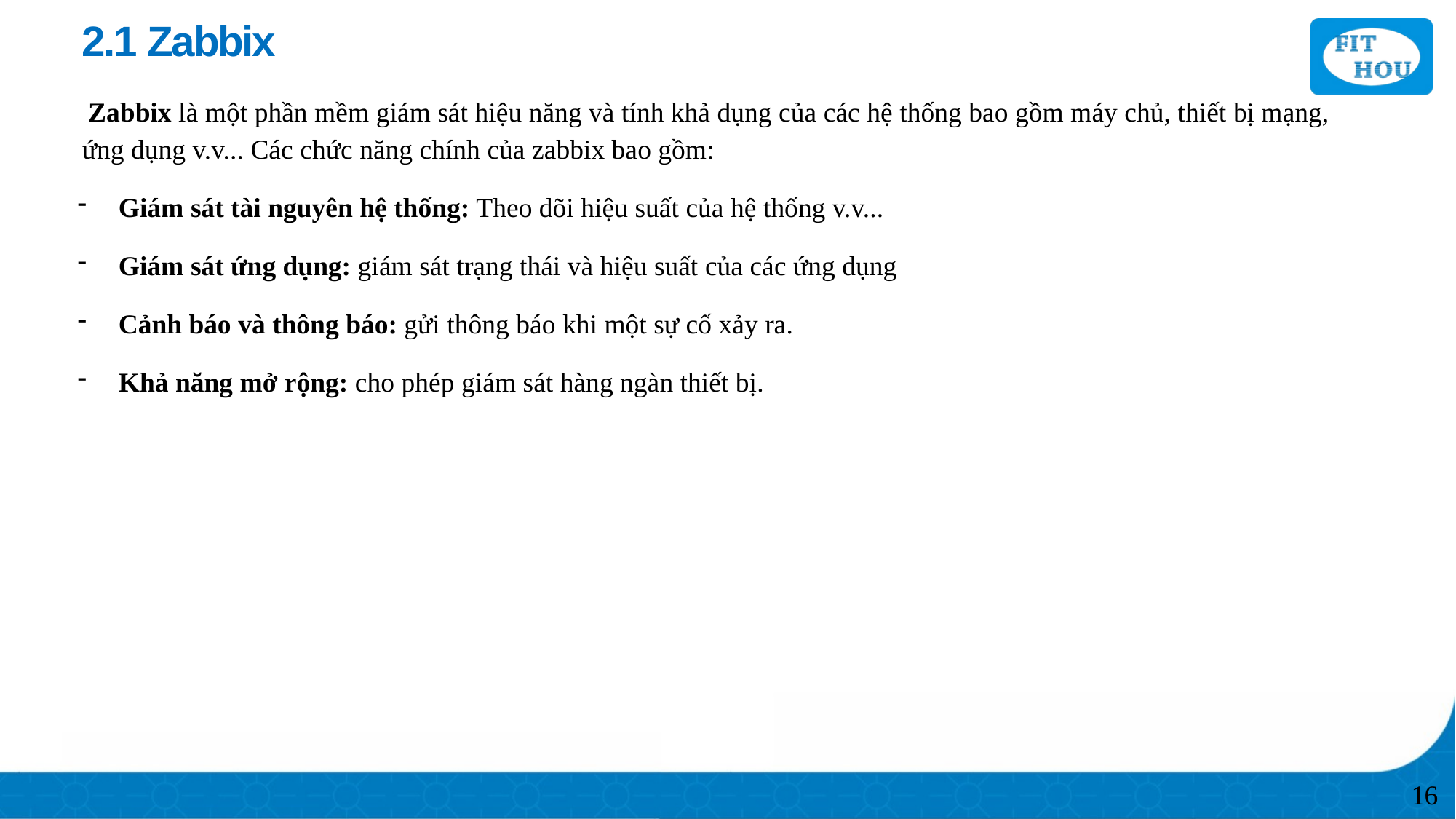

# 2.1 Zabbix
Zabbix là một phần mềm giám sát hiệu năng và tính khả dụng của các hệ thống bao gồm máy chủ, thiết bị mạng, ứng dụng v.v... Các chức năng chính của zabbix bao gồm:
Giám sát tài nguyên hệ thống: Theo dõi hiệu suất của hệ thống v.v...
Giám sát ứng dụng: giám sát trạng thái và hiệu suất của các ứng dụng
Cảnh báo và thông báo: gửi thông báo khi một sự cố xảy ra.
Khả năng mở rộng: cho phép giám sát hàng ngàn thiết bị.

16